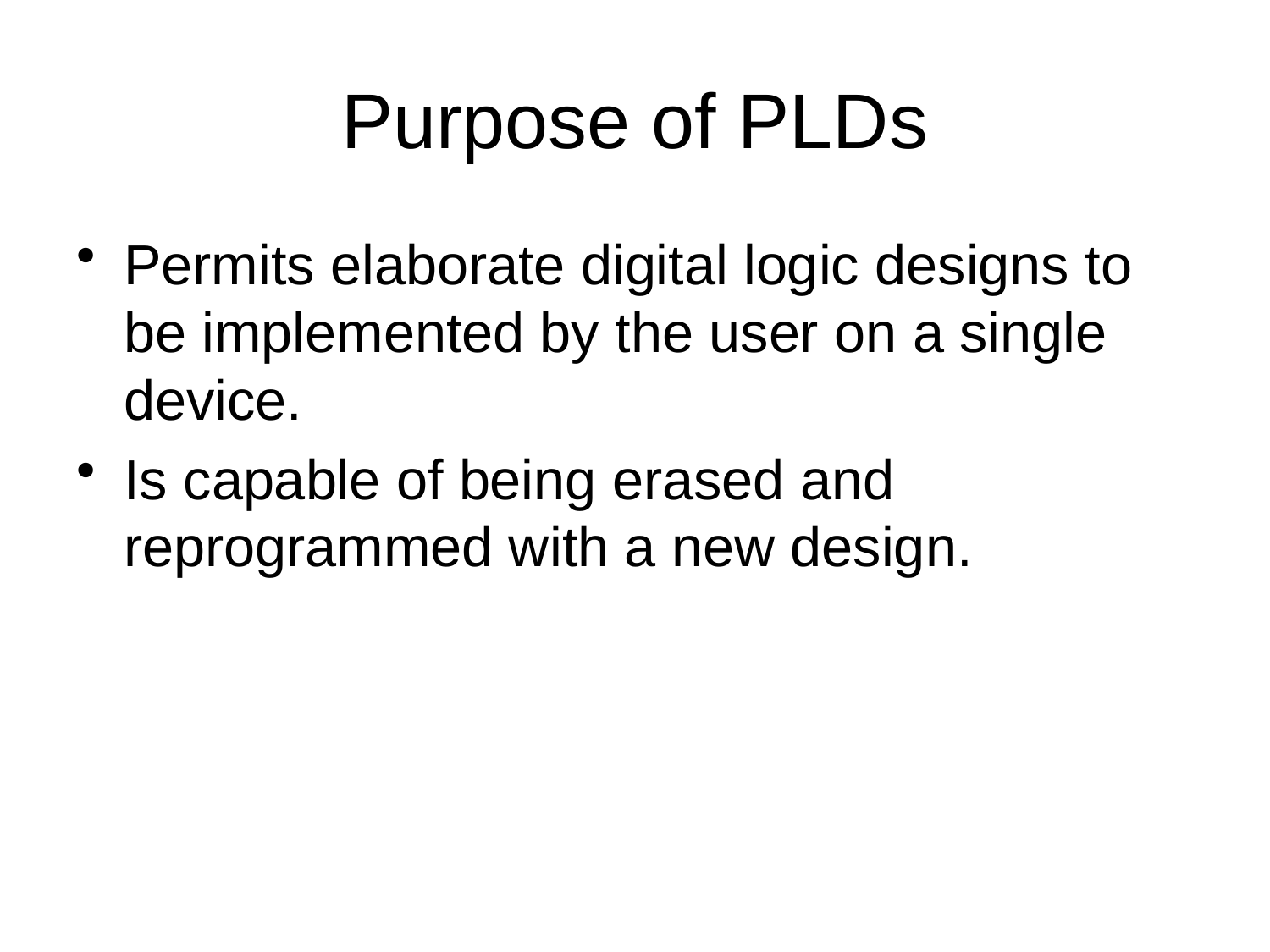

# Purpose of PLDs
Permits elaborate digital logic designs to be implemented by the user on a single device.
Is capable of being erased and reprogrammed with a new design.